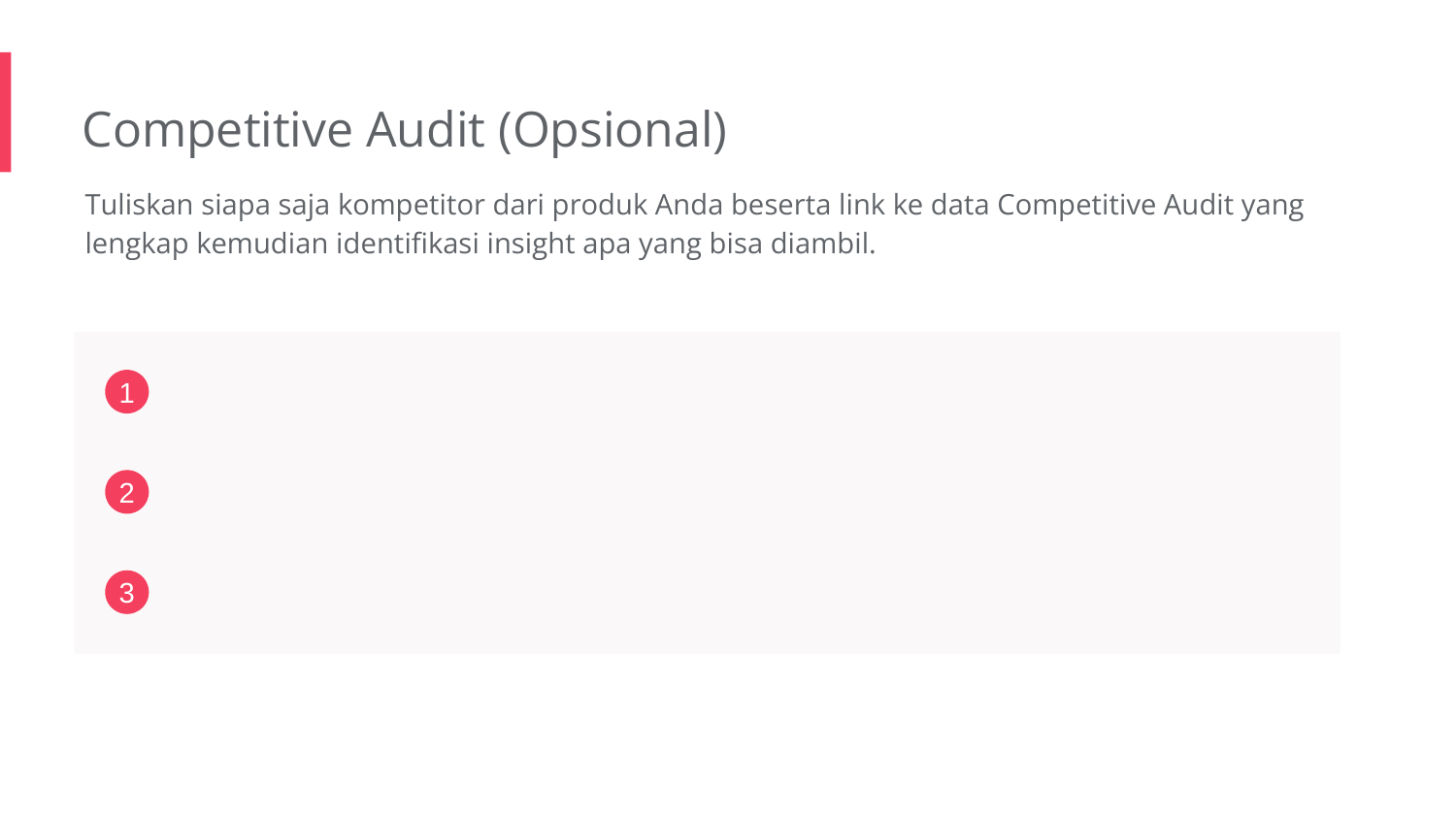

Competitive Audit (Opsional)
Tuliskan siapa saja kompetitor dari produk Anda beserta link ke data Competitive Audit yang lengkap kemudian identifikasi insight apa yang bisa diambil.

1
2
3